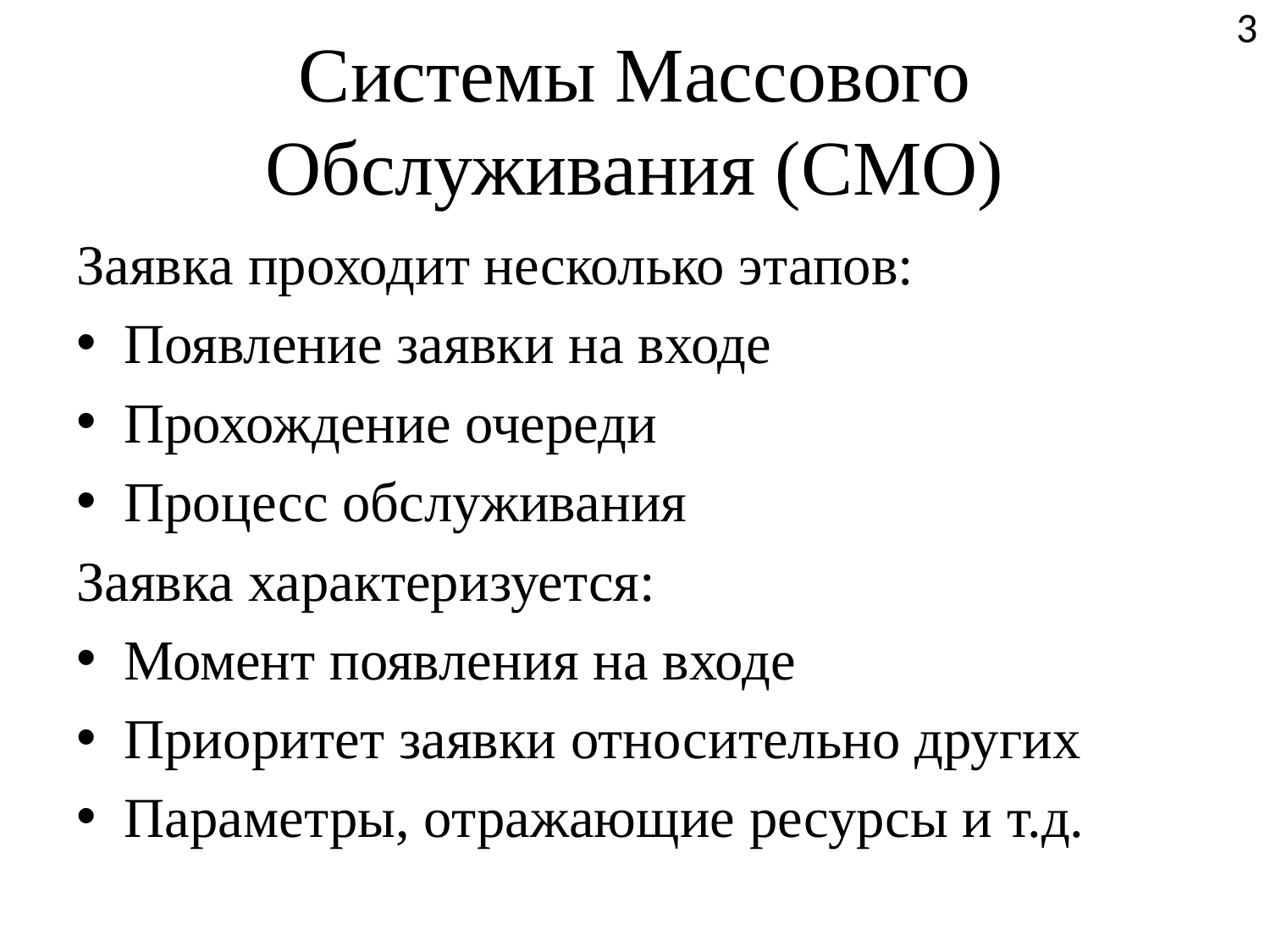

3
# Системы Массового Обслуживания (СМО)
Заявка проходит несколько этапов:
Появление заявки на входе
Прохождение очереди
Процесс обслуживания
Заявка характеризуется:
Момент появления на входе
Приоритет заявки относительно других
Параметры, отражающие ресурсы и т.д.